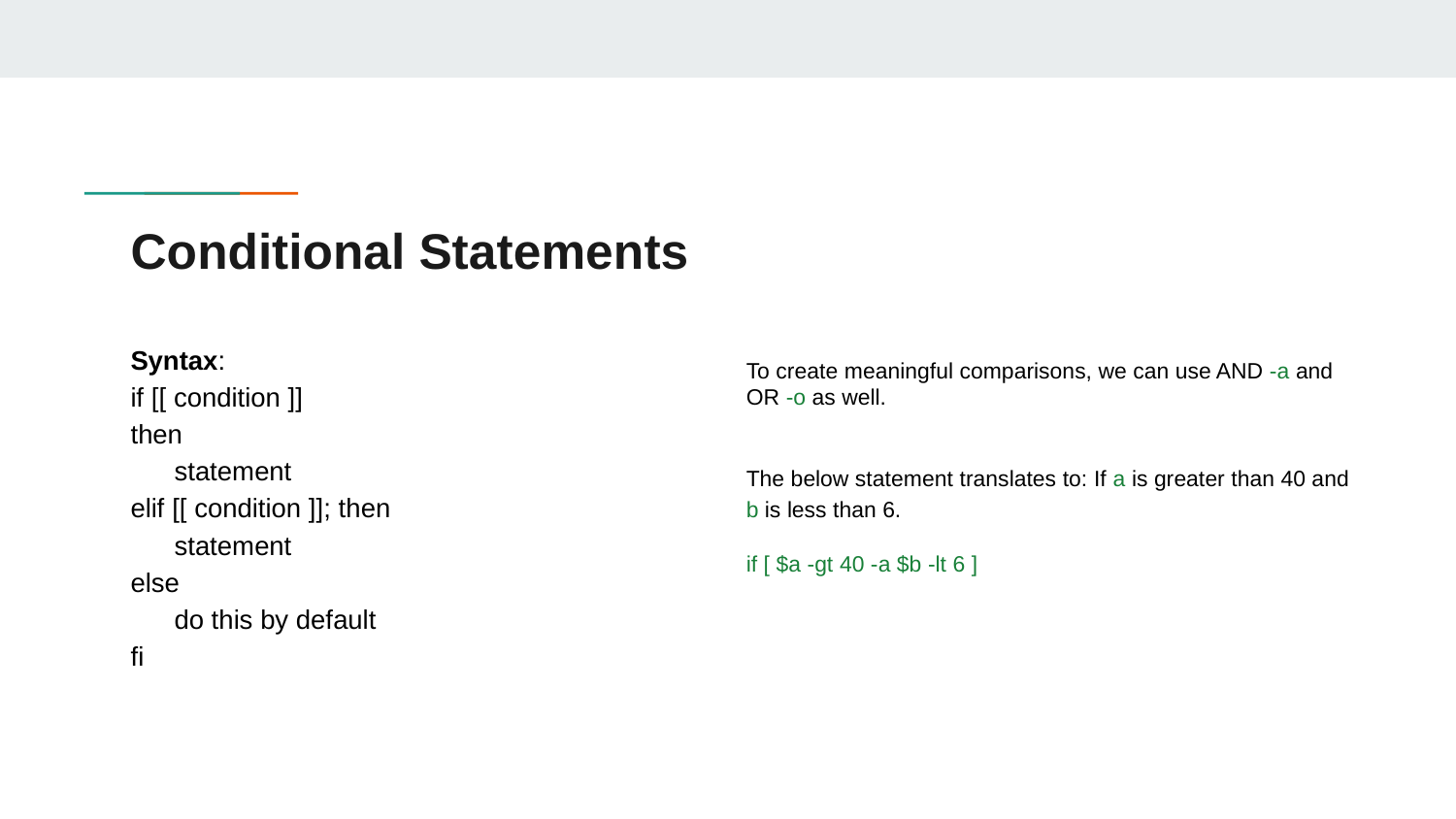

# Conditional Statements
Syntax:
if [[ condition ]]
then
	statement
elif [[ condition ]]; then
	statement
else
	do this by default
fi

To create meaningful comparisons, we can use AND -a and OR -o as well.

The below statement translates to: If a is greater than 40 and b is less than 6.
if [ $a -gt 40 -a $b -lt 6 ]